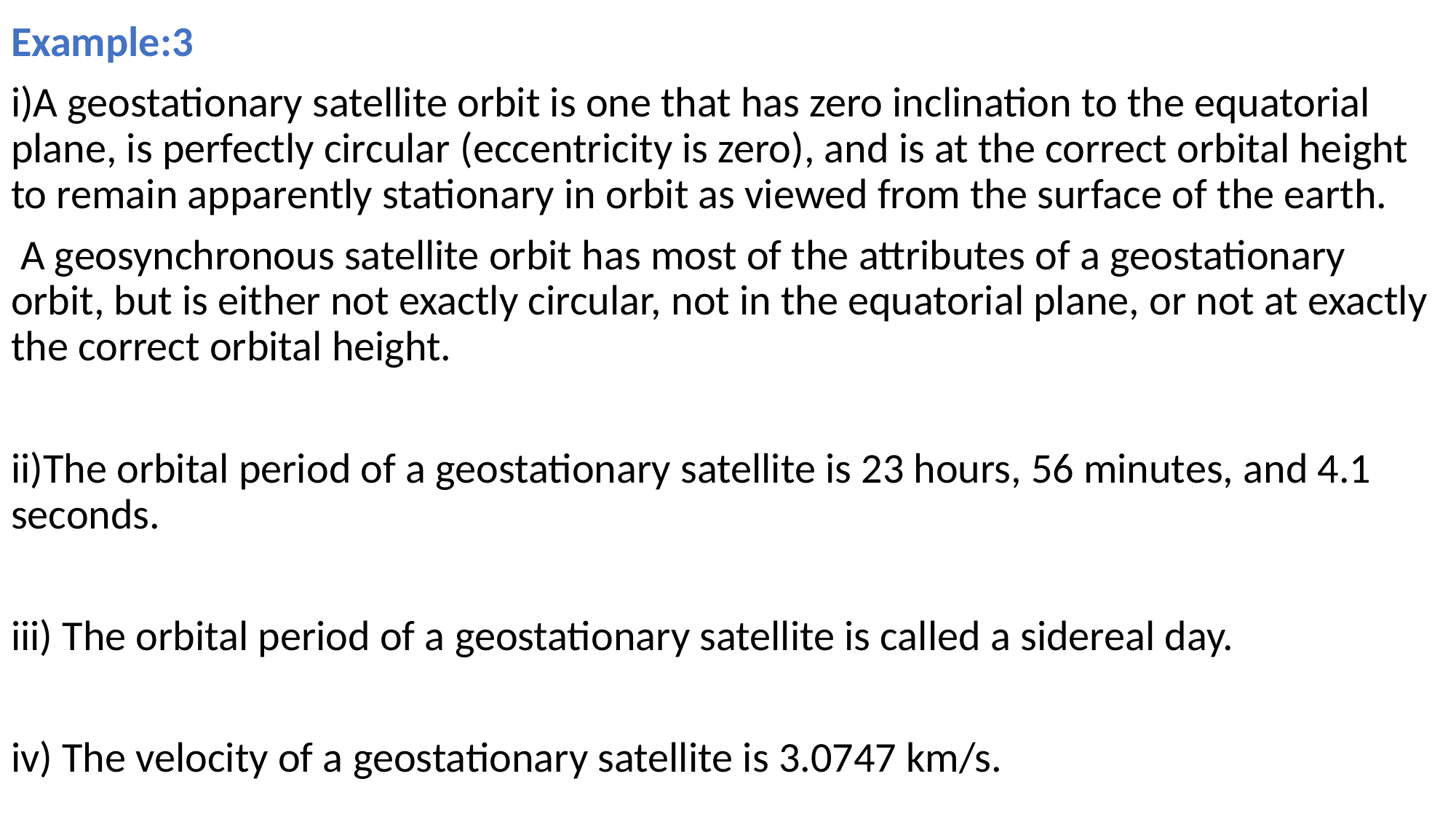

Example:3
i)A geostationary satellite orbit is one that has zero inclination to the equatorial plane, is perfectly circular (eccentricity is zero), and is at the correct orbital height to remain apparently stationary in orbit as viewed from the surface of the earth.
 A geosynchronous satellite orbit has most of the attributes of a geostationary orbit, but is either not exactly circular, not in the equatorial plane, or not at exactly the correct orbital height.

ii)The orbital period of a geostationary satellite is 23 hours, 56 minutes, and 4.1 seconds.

iii) The orbital period of a geostationary satellite is called a sidereal day.

iv) The velocity of a geostationary satellite is 3.0747 km/s.